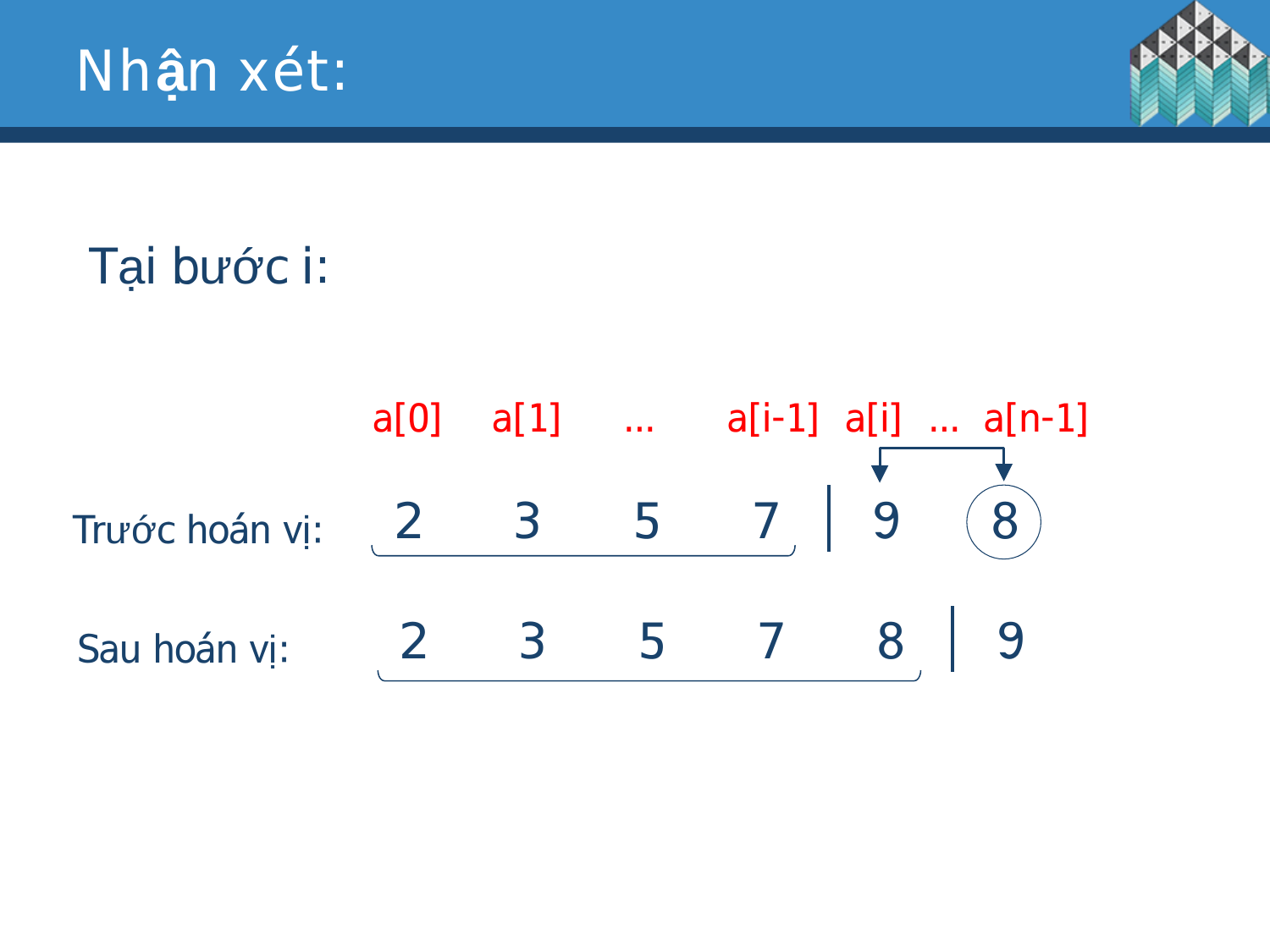

# Nhận xét:
Tại bước i:

a[0]    a[1]     …      a[i-1]  a[i]  …  a[n-1]

2      3      5      7      9      8

Trước hoán vị:
2      3      5      7      8      9
Sau hoán vị: